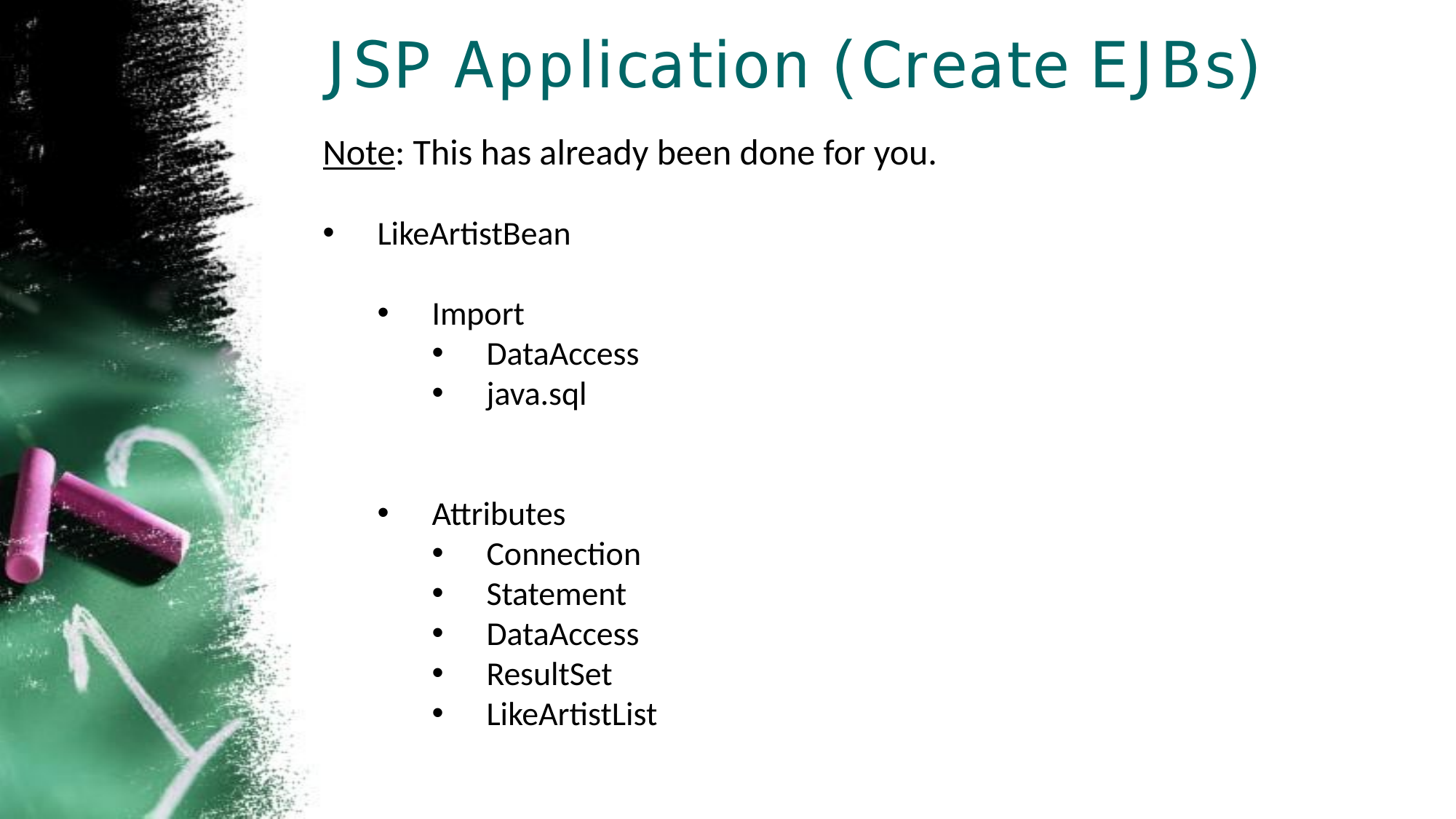

JSP Application (Create EJBs)
Note: This has already been done for you.

LikeArtistBean

Import
DataAccess
java.sql

Attributes
Connection
Statement
DataAccess
ResultSet
LikeArtistList